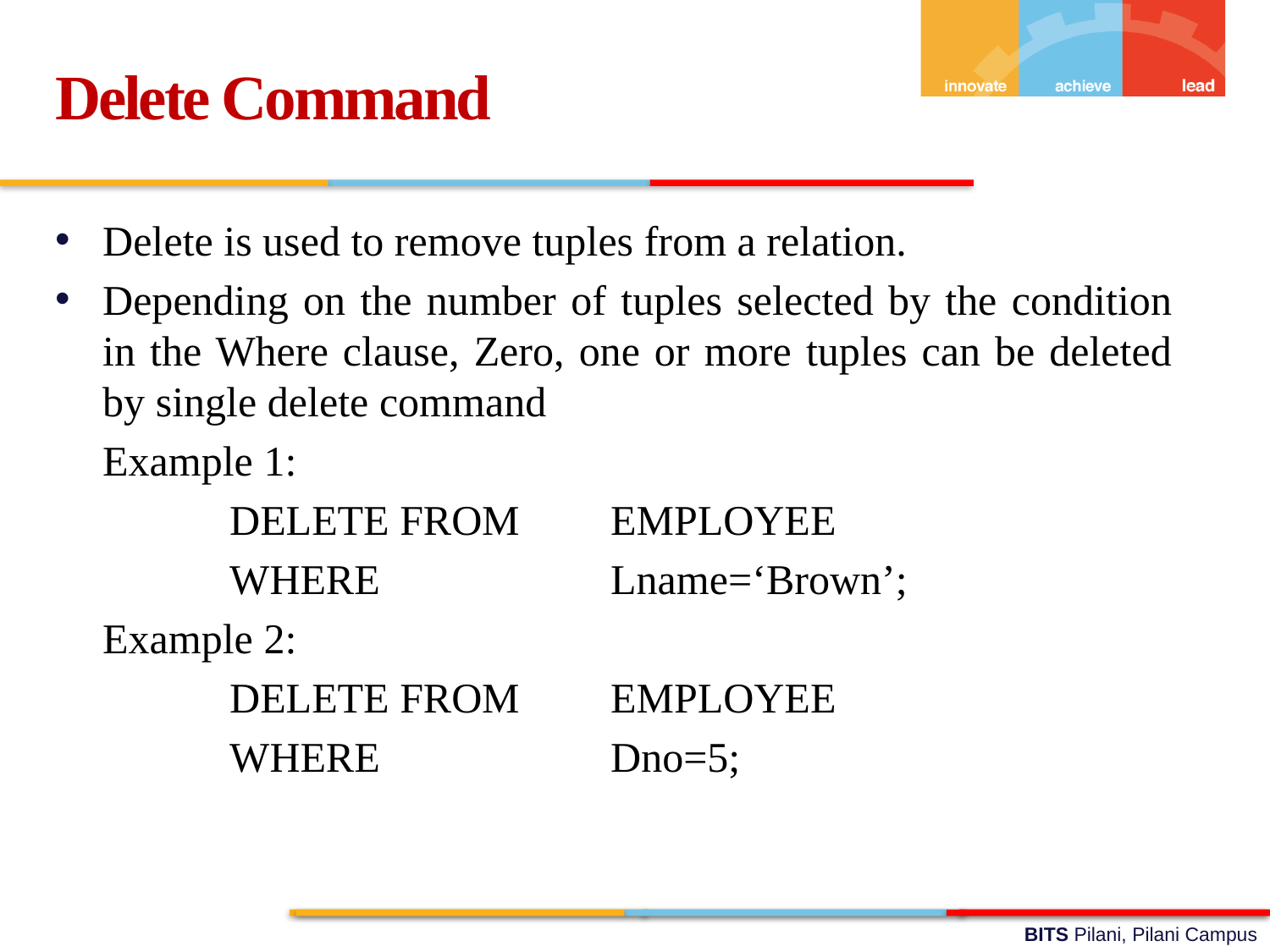

Delete Command
Delete is used to remove tuples from a relation.
Depending on the number of tuples selected by the condition in the Where clause, Zero, one or more tuples can be deleted by single delete command
	Example 1:
		DELETE FROM     	EMPLOYEE
		WHERE		Lname=‘Brown’;
	Example 2:
		DELETE FROM     	EMPLOYEE
		WHERE		Dno=5;